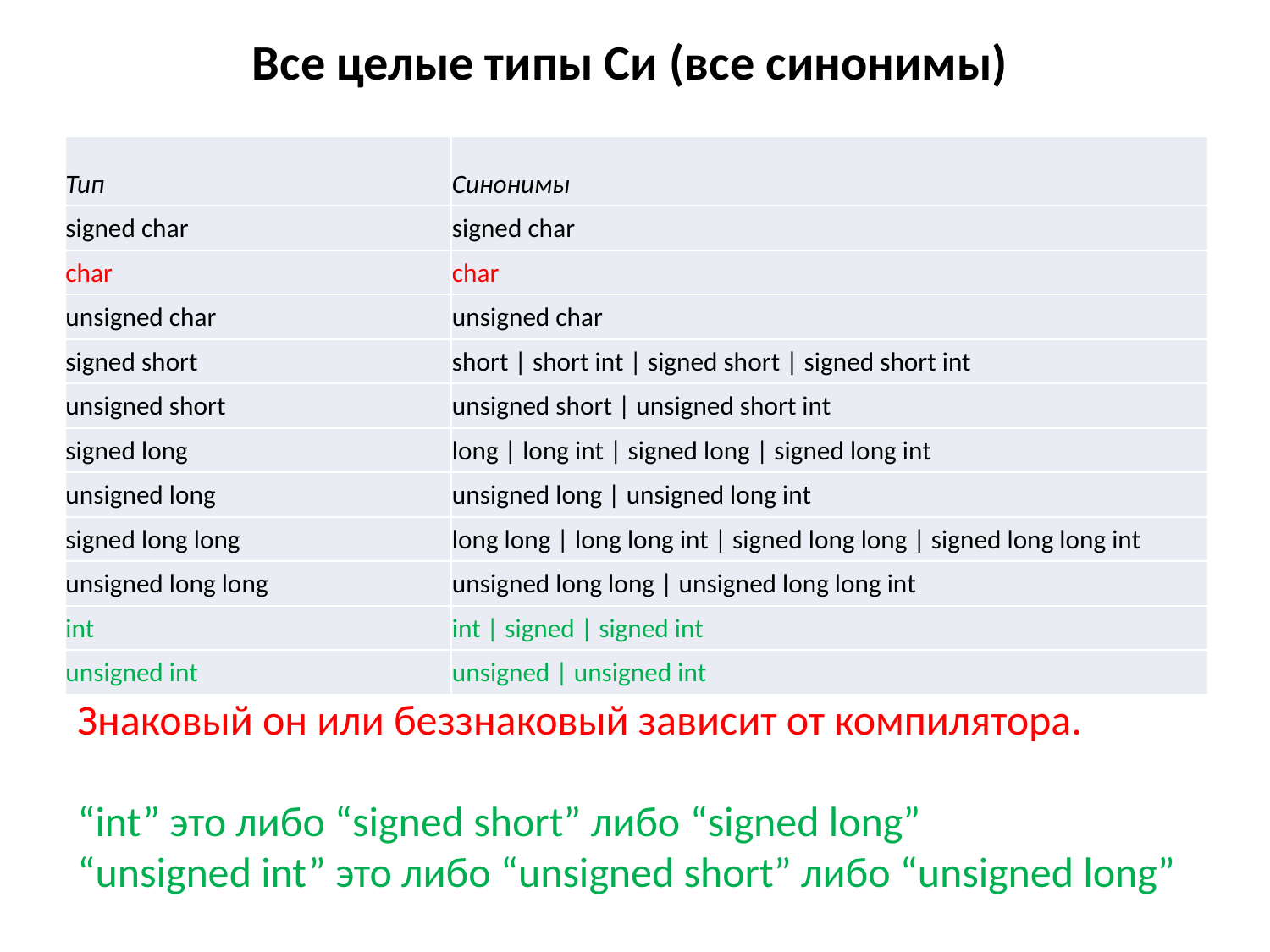

# Все целые типы Си (все синонимы)
| Тип | Синонимы |
| --- | --- |
| signed char | signed char |
| char | char |
| unsigned char | unsigned char |
| signed short | short | short int | signed short | signed short int |
| unsigned short | unsigned short | unsigned short int |
| signed long | long | long int | signed long | signed long int |
| unsigned long | unsigned long | unsigned long int |
| signed long long | long long | long long int | signed long long | signed long long int |
| unsigned long long | unsigned long long | unsigned long long int |
| int | int | signed | signed int |
| unsigned int | unsigned | unsigned int |
“char” не определен явно ни как “signed” ни как “unsigned”. Знаковый он или беззнаковый зависит от компилятора.

“int” это либо “signed short” либо “signed long”
“unsigned int” это либо “unsigned short” либо “unsigned long”